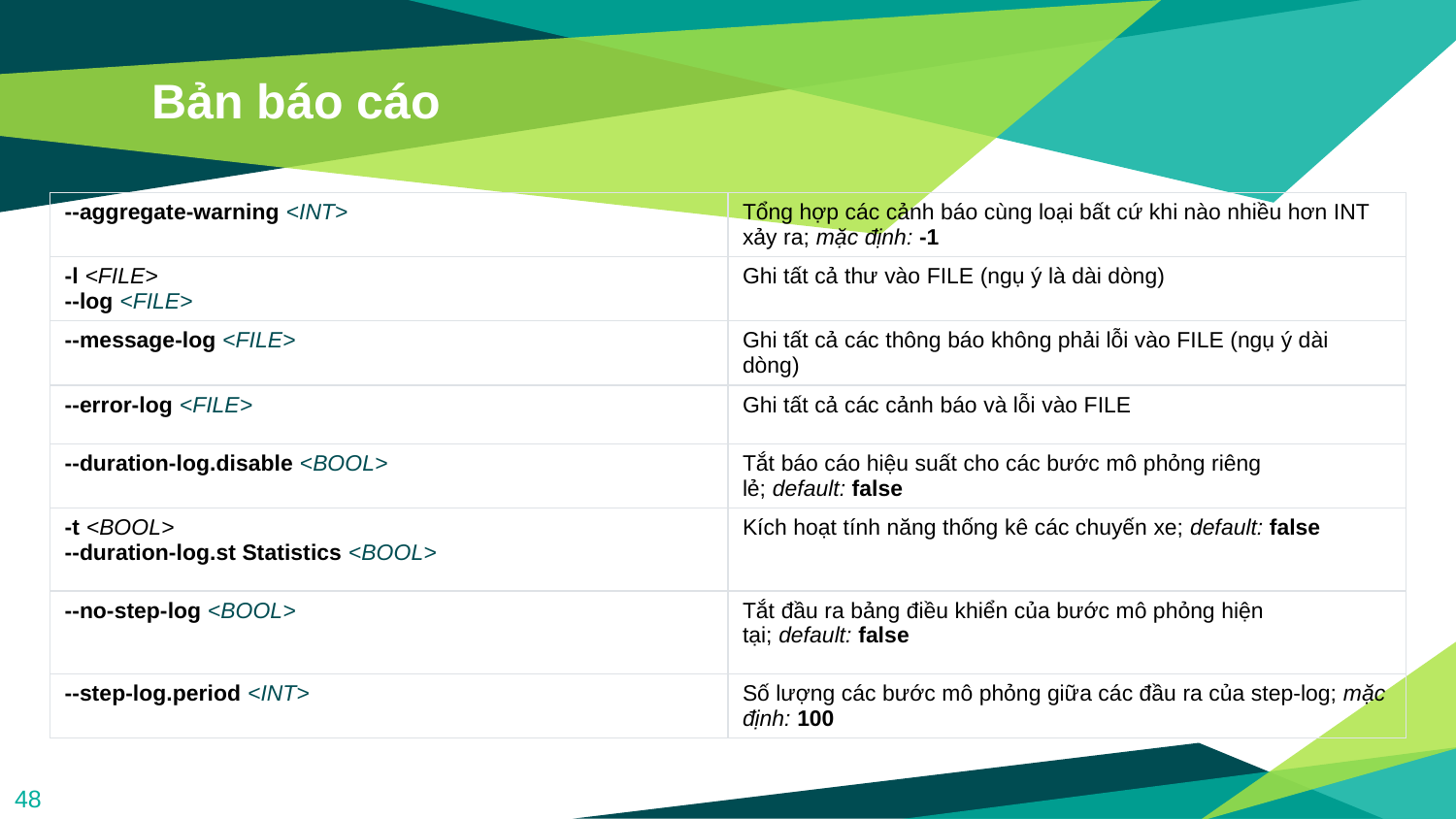

# Bản báo cáo
| --aggregate-warning <INT> | Tổng hợp các cảnh báo cùng loại bất cứ khi nào nhiều hơn INT xảy ra; mặc định: -1 |
| --- | --- |
| -l <FILE> --log <FILE> | Ghi tất cả thư vào FILE (ngụ ý là dài dòng) |
| --message-log <FILE> | Ghi tất cả các thông báo không phải lỗi vào FILE (ngụ ý dài dòng) |
| --error-log <FILE> | Ghi tất cả các cảnh báo và lỗi vào FILE |
| --duration-log.disable <BOOL> | Tắt báo cáo hiệu suất cho các bước mô phỏng riêng lẻ; default: false |
| -t <BOOL> --duration-log.st Statistics <BOOL> | Kích hoạt tính năng thống kê các chuyến xe; default: false |
| --no-step-log <BOOL> | Tắt đầu ra bảng điều khiển của bước mô phỏng hiện tại; default: false |
| --step-log.period <INT> | Số lượng các bước mô phỏng giữa các đầu ra của step-log; mặc định: 100 |

48